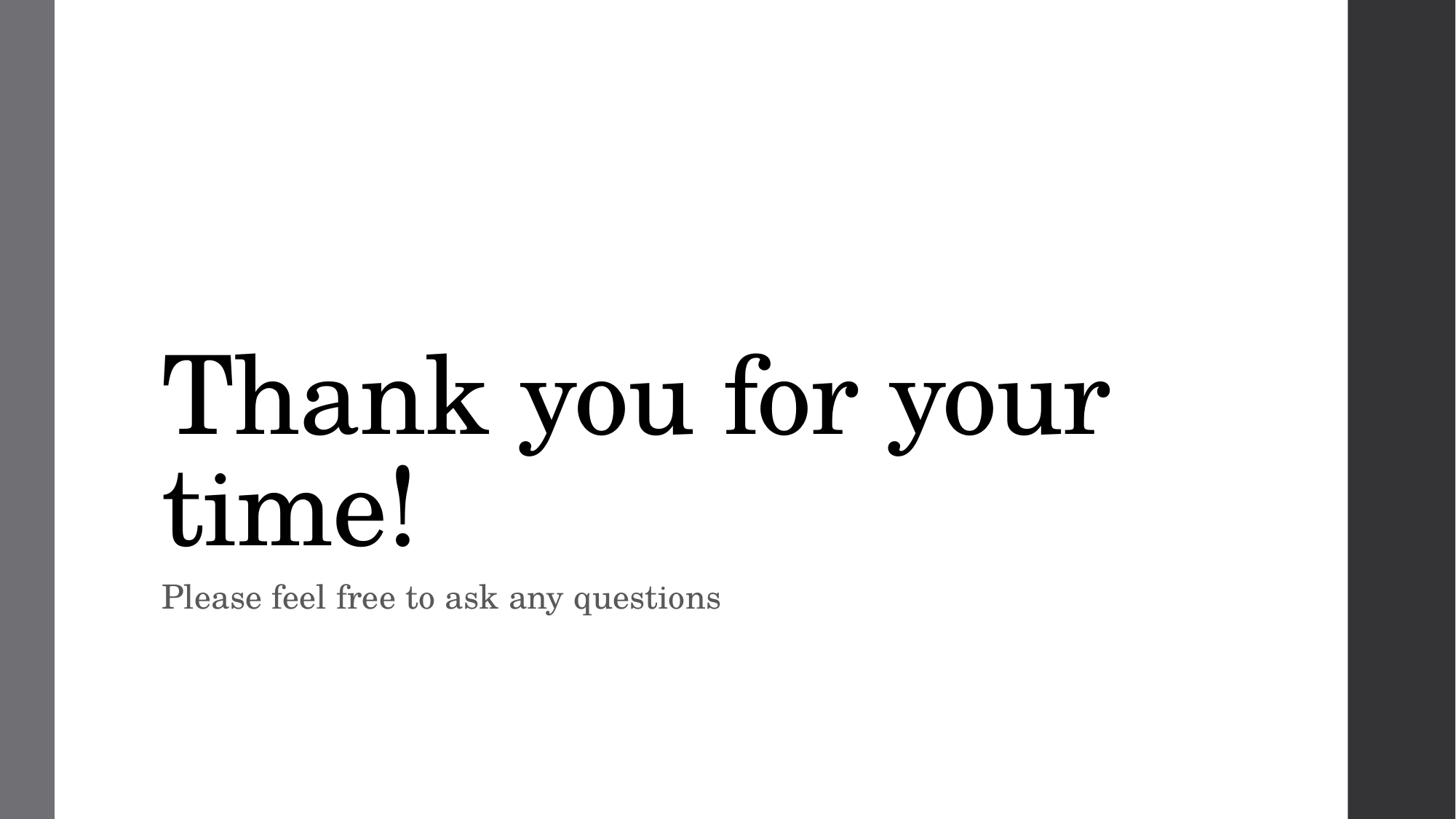

# Thank you for your time!
Please feel free to ask any questions